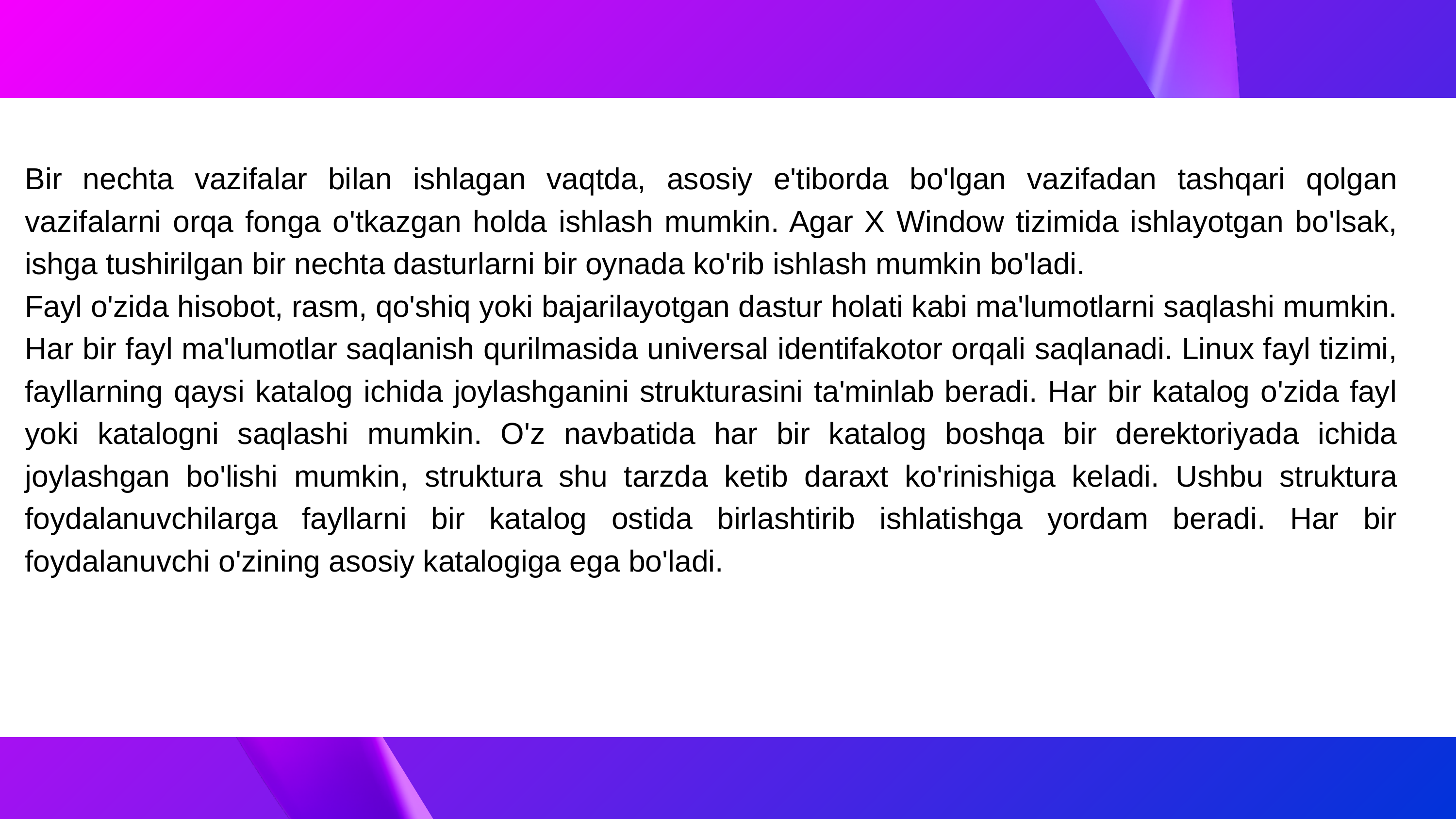

Bir nechta vazifalar bilan ishlagan vaqtda, asosiy e'tiborda bo'lgan vazifadan tashqari qolgan vazifalarni orqa fonga o'tkazgan holda ishlash mumkin. Agar X Window tizimida ishlayotgan bo'lsak, ishga tushirilgan bir nechta dasturlarni bir oynada ko'rib ishlash mumkin bo'ladi.
Fayl o'zida hisobot, rasm, qo'shiq yoki bajarilayotgan dastur holati kabi ma'lumotlarni saqlashi mumkin. Har bir fayl ma'lumotlar saqlanish qurilmasida universal identifakotor orqali saqlanadi. Linux fayl tizimi, fayllarning qaysi katalog ichida joylashganini strukturasini ta'minlab beradi. Har bir katalog o'zida fayl yoki katalogni saqlashi mumkin. O'z navbatida har bir katalog boshqa bir derektoriyada ichida joylashgan bo'lishi mumkin, struktura shu tarzda ketib daraxt ko'rinishiga keladi. Ushbu struktura foydalanuvchilarga fayllarni bir katalog ostida birlashtirib ishlatishga yordam beradi. Har bir foydalanuvchi o'zining asosiy katalogiga ega bo'ladi.